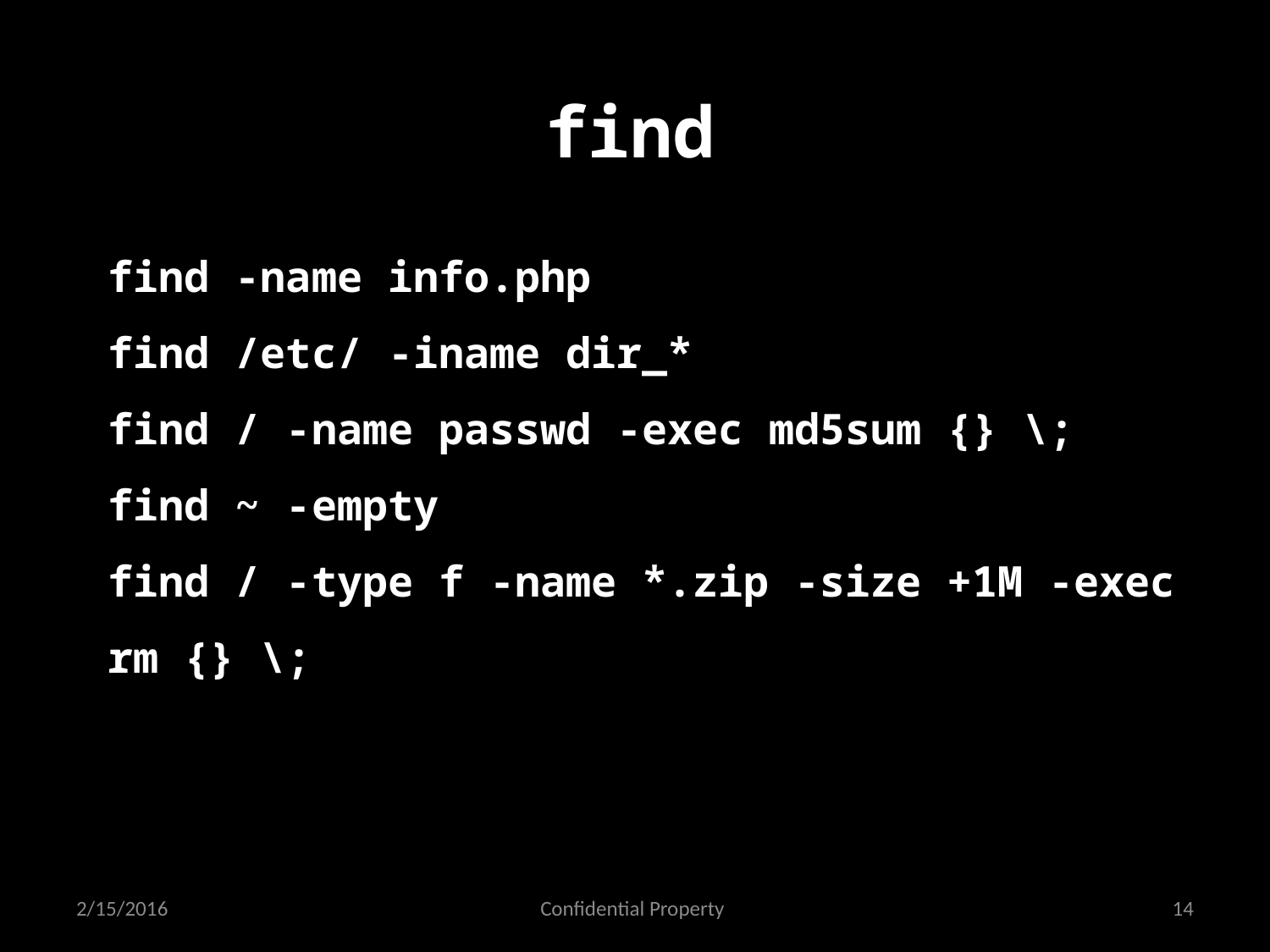

find
find -name info.php
find /etc/ -iname dir_*
find / -name passwd -exec md5sum {} \;
find ~ -empty
find / -type f -name *.zip -size +1M -exec rm {} \;
2/15/2016
Confidential Property
14